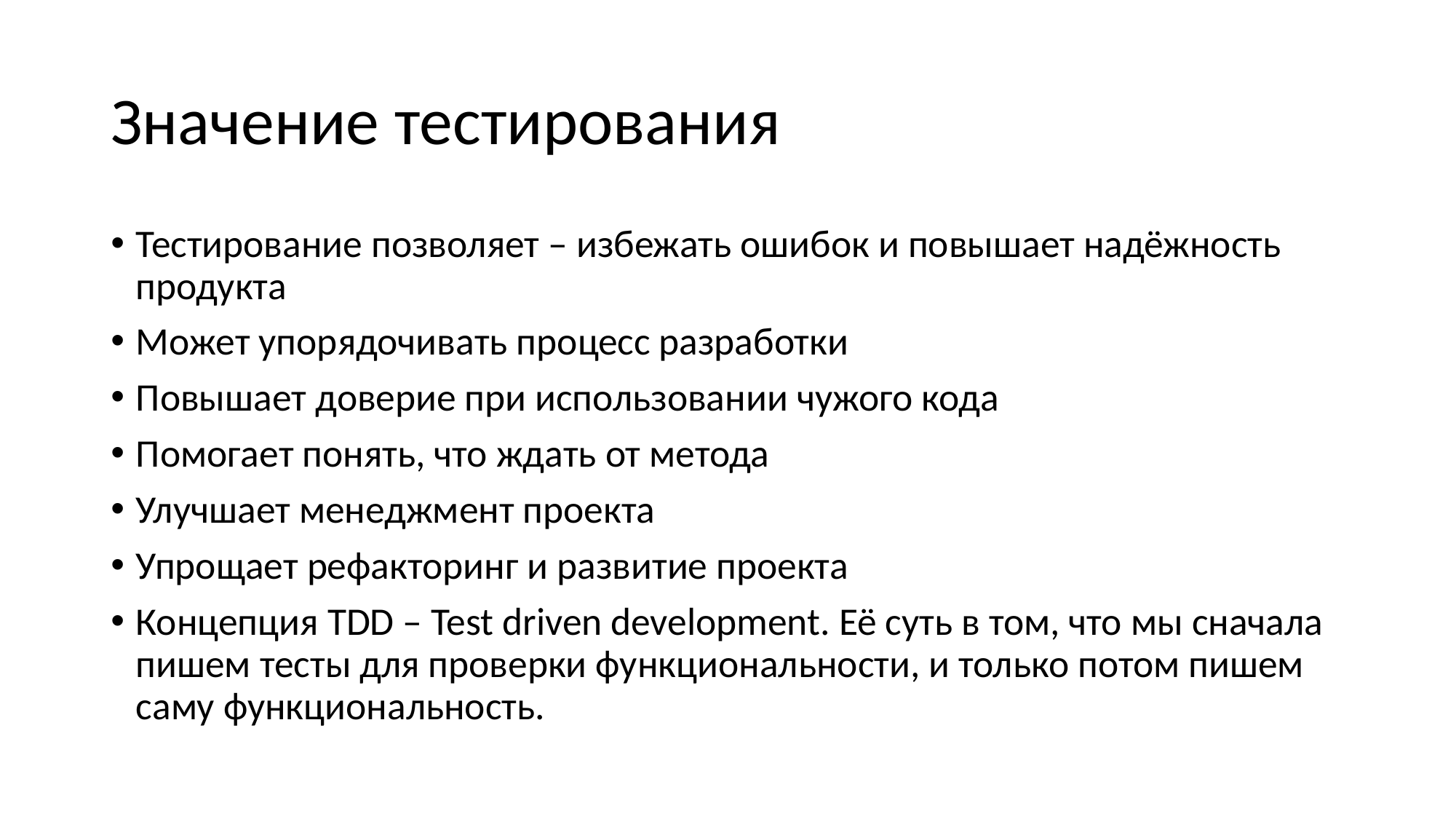

# Значение тестирования
Тестирование позволяет – избежать ошибок и повышает надёжность продукта
Может упорядочивать процесс разработки
Повышает доверие при использовании чужого кода
Помогает понять, что ждать от метода
Улучшает менеджмент проекта
Упрощает рефакторинг и развитие проекта
Концепция TDD – Test driven development. Её суть в том, что мы сначала пишем тесты для проверки функциональности, и только потом пишем саму функциональность.